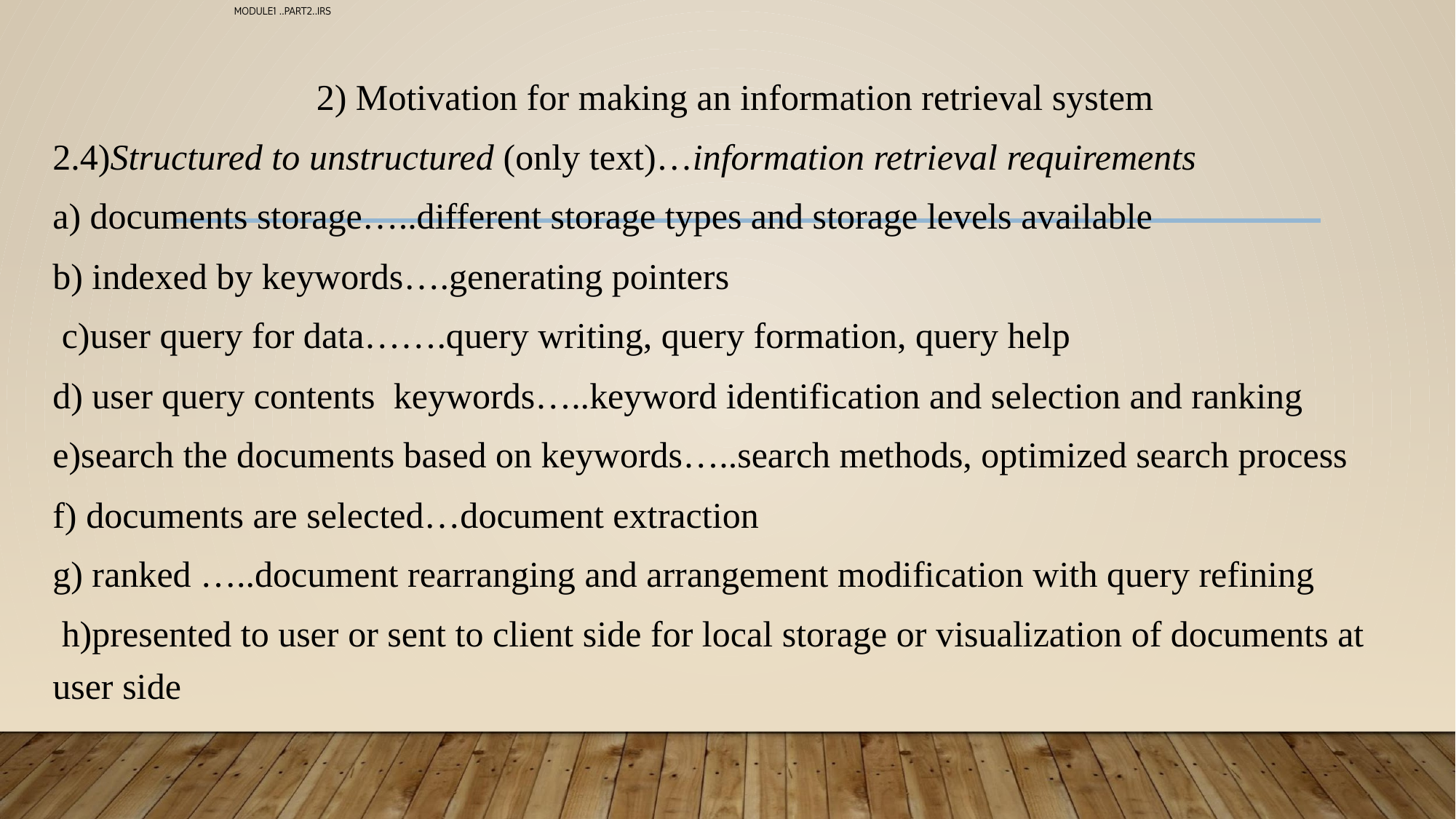

# MODULE1 ..PART2..IRS
                             2) Motivation for making an information retrieval system
2.4)Structured to unstructured (only text)…information retrieval requirements
a) documents storage…..different storage types and storage levels available
b) indexed by keywords….generating pointers
 c)user query for data…….query writing, query formation, query help
d) user query contents  keywords…..keyword identification and selection and ranking
e)search the documents based on keywords…..search methods, optimized search process
f) documents are selected…document extraction
g) ranked …..document rearranging and arrangement modification with query refining
 h)presented to user or sent to client side for local storage or visualization of documents at user side